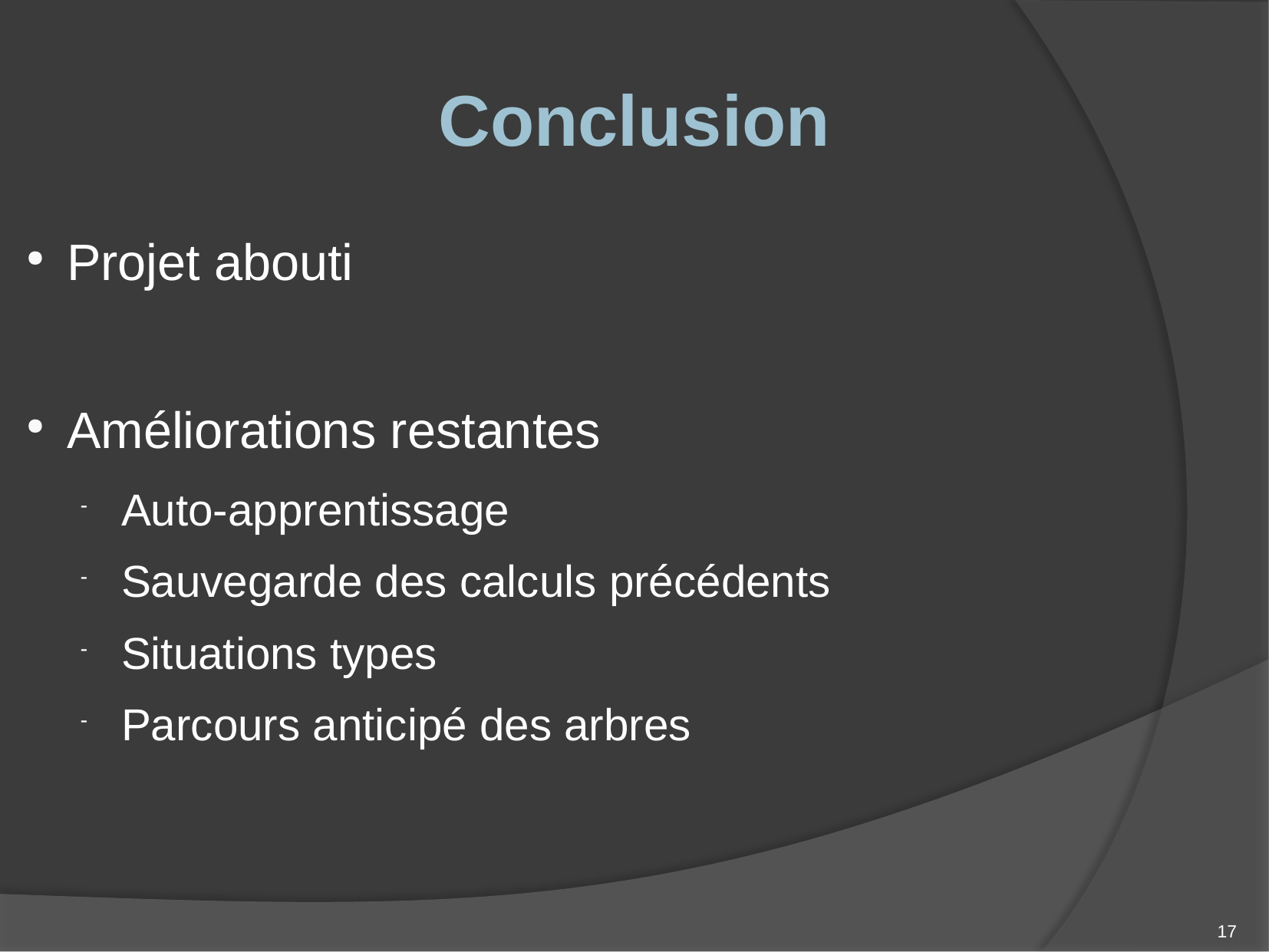

Conclusion
Projet abouti

Améliorations restantes
Auto-apprentissage
Sauvegarde des calculs précédents
Situations types
Parcours anticipé des arbres

17